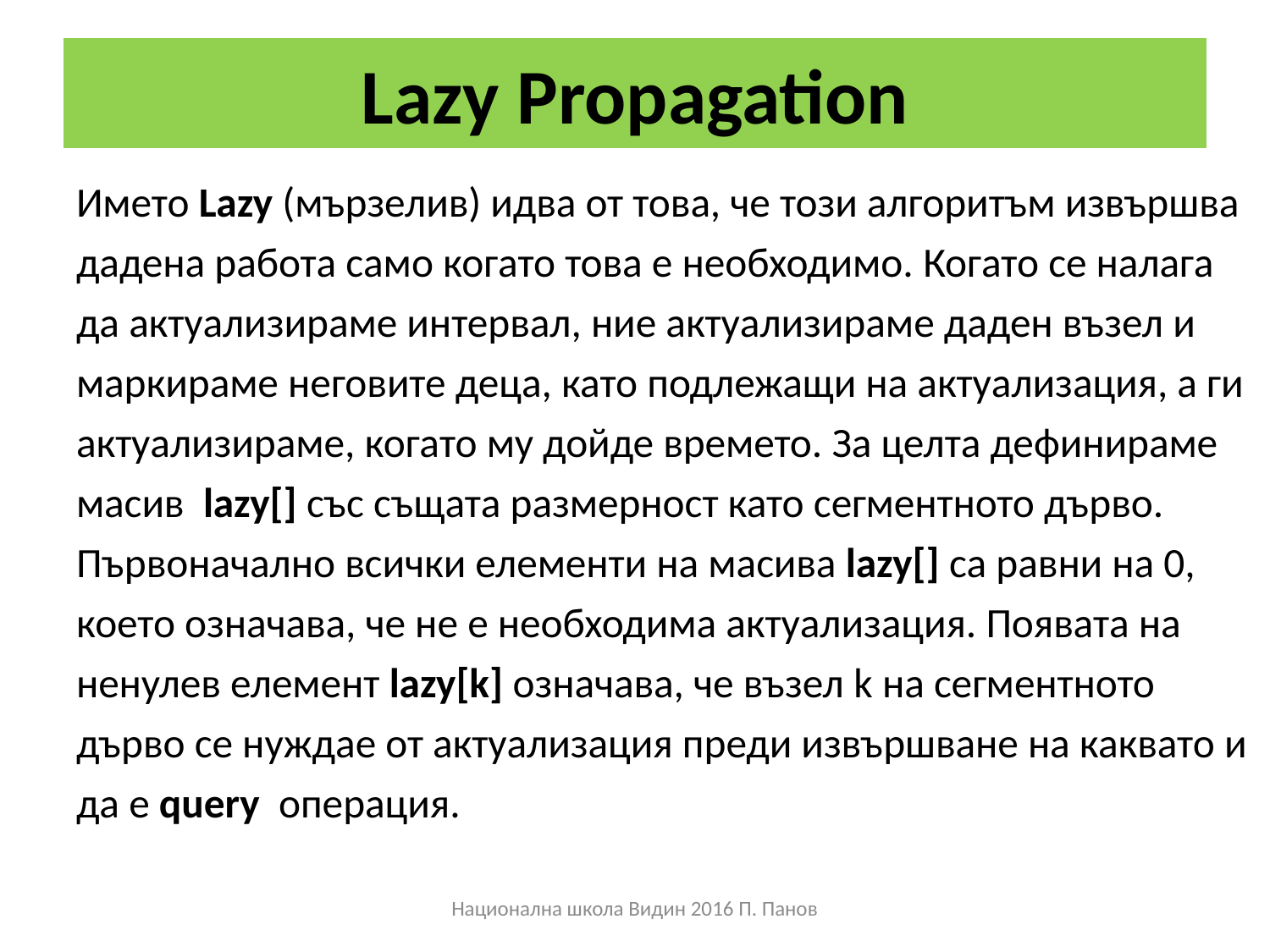

# Lazy Propagation
Името Lazy (мързелив) идва от това, че този алгоритъм извършва дадена работа само когато това е необходимо. Когато се налага да актуализираме интервал, ние актуализираме даден възел и маркираме неговите деца, като подлежащи на актуализация, а ги актуализираме, когато му дойде времето. За целта дефинираме масив  lazy[] със същата размерност като сегментното дърво. Първоначално всички елементи на масива lazy[] са равни на 0, което означава, че не е необходима актуализация. Появата на ненулев елемент lazy[k] означава, че възел k на сегментното дърво се нуждае от актуализация преди извършване на каквато и да е query  операция.
Национална школа Видин 2016 П. Панов